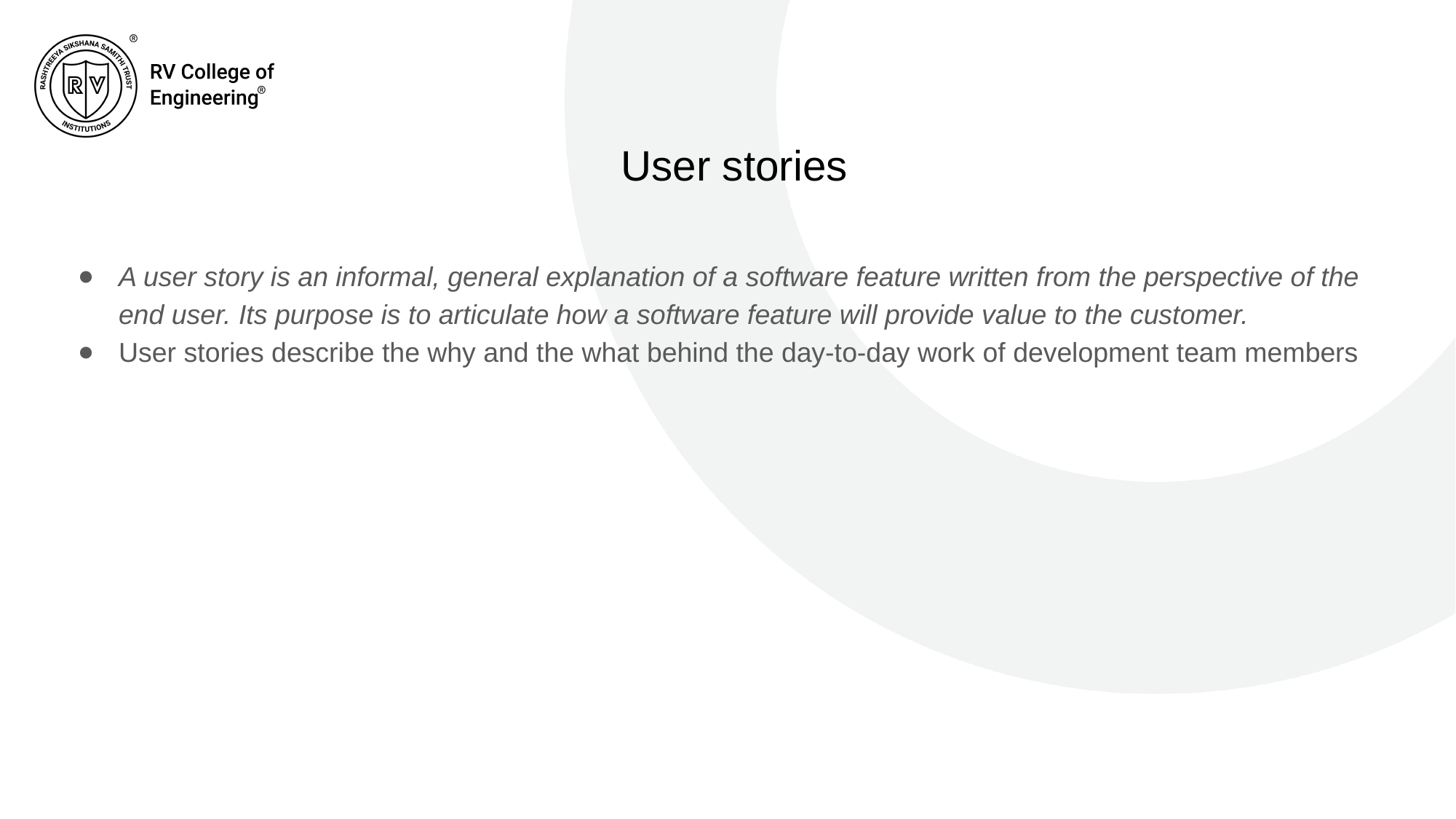

# User stories
A user story is an informal, general explanation of a software feature written from the perspective of the end user. Its purpose is to articulate how a software feature will provide value to the customer.
User stories describe the why and the what behind the day-to-day work of development team members